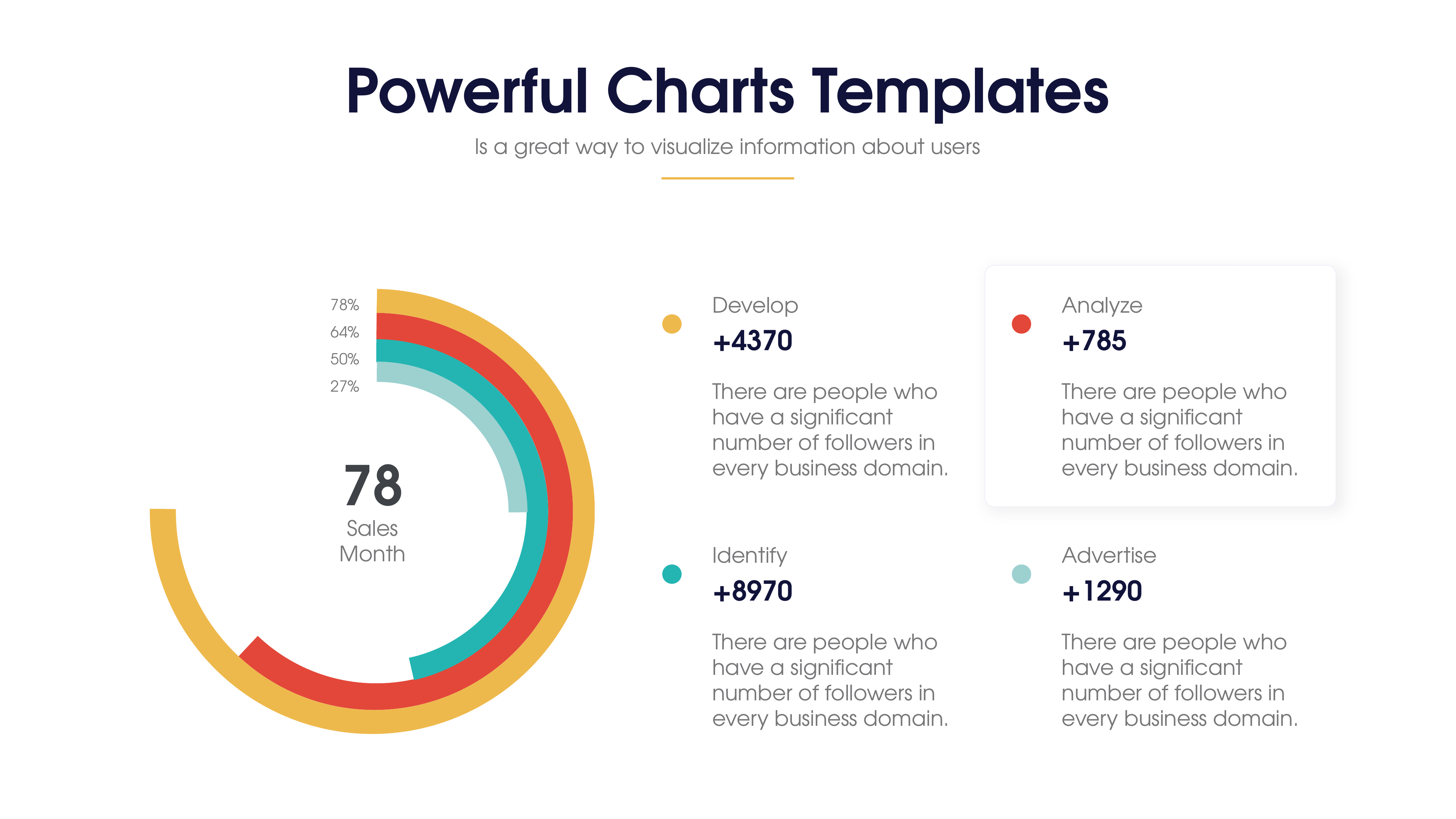

Powerful Charts Templates
Is a great way to visualize information about users

Develop
+4370

There are people who have a significant number of followers in every business domain.
Analyze
+785

There are people who have a significant number of followers in every business domain.
78%
64%
50%
27%

78
Sales Month
Identify
+8970

There are people who have a significant number of followers in every business domain.
Advertise
+1290

There are people who have a significant number of followers in every business domain.